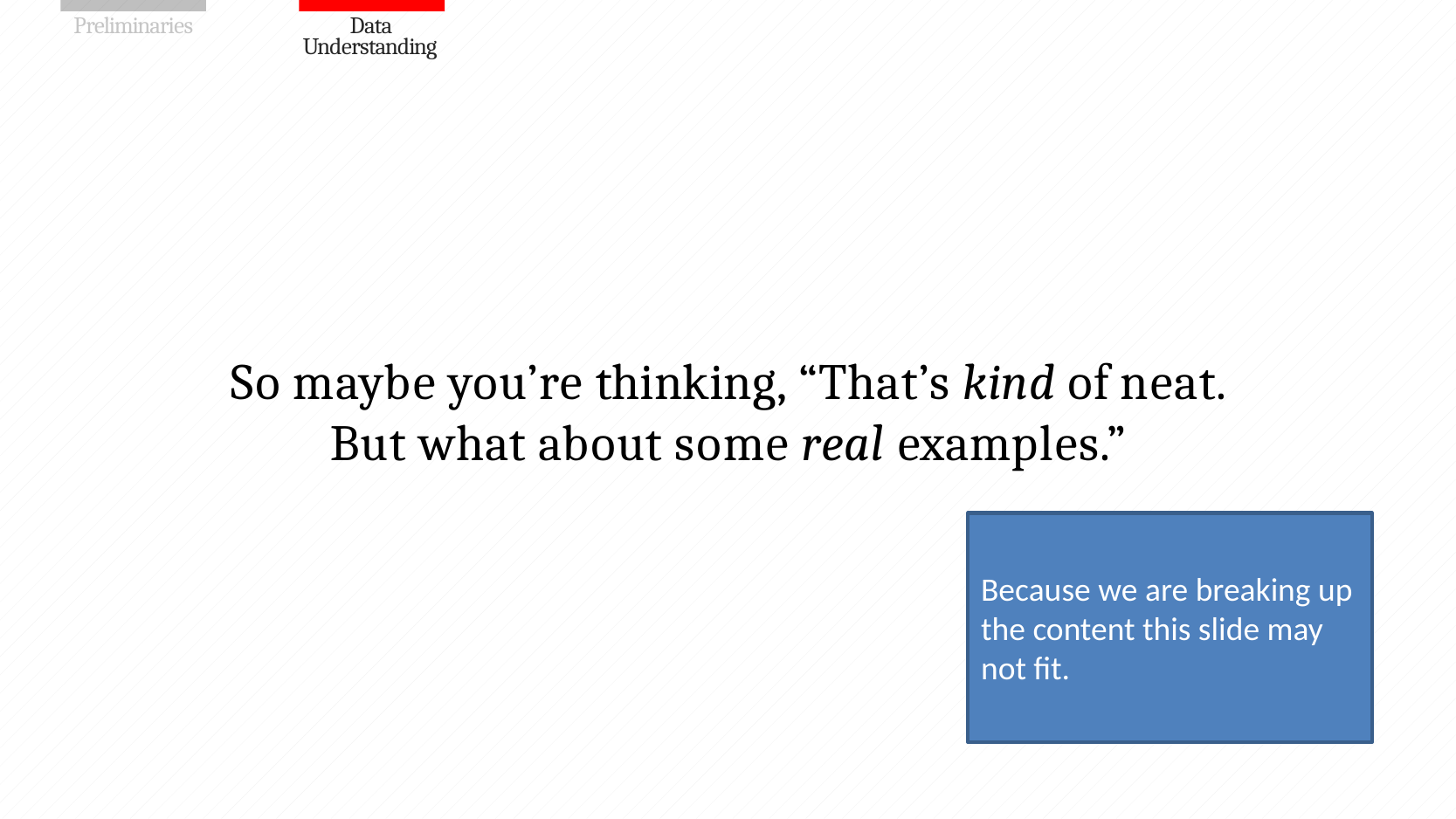

#
So maybe you’re thinking, “That’s kind of neat. But what about some real examples.”
Because we are breaking up the content this slide may not fit.